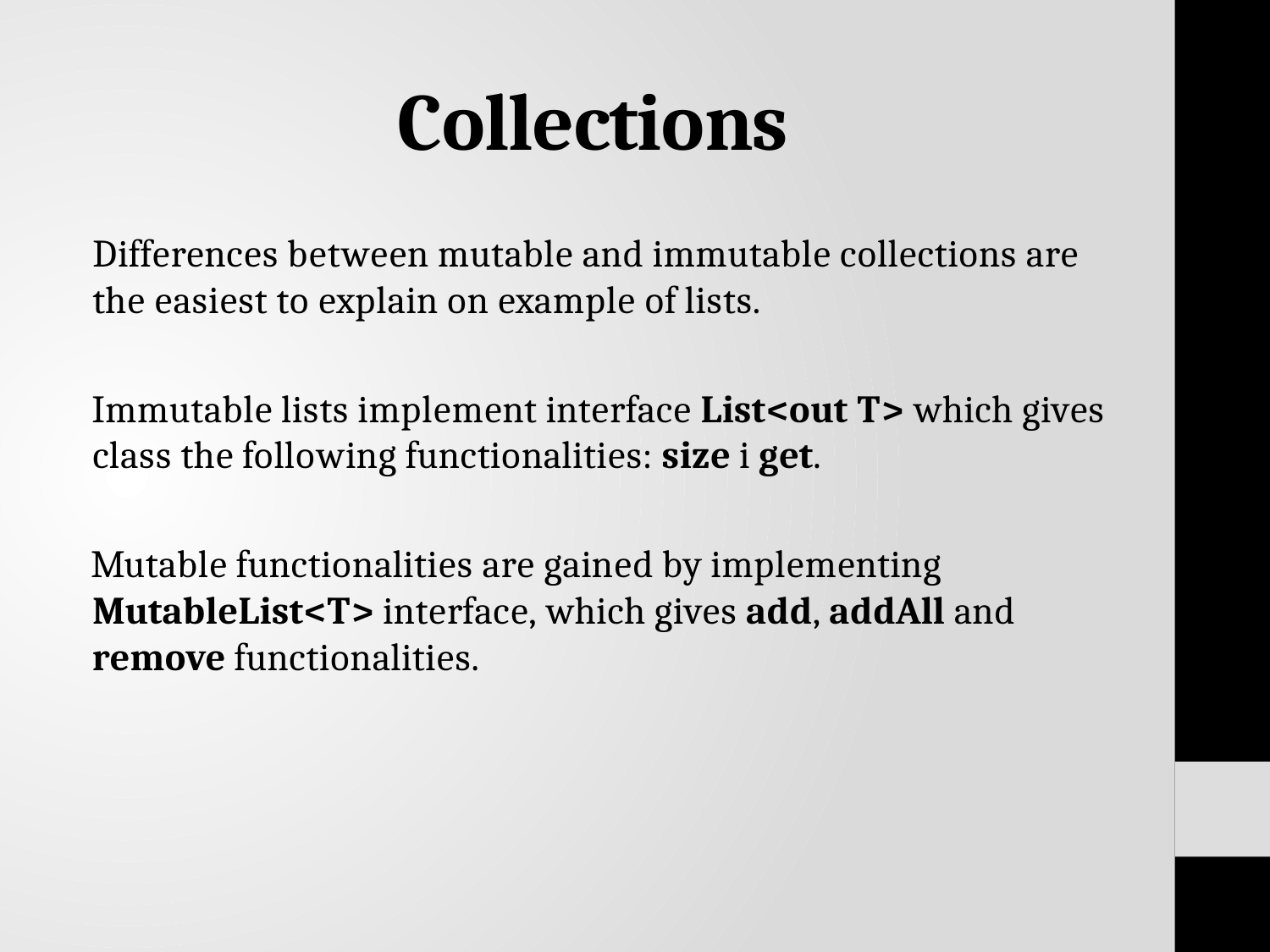

# Collections
Differences between mutable and immutable collections are the easiest to explain on example of lists.

Immutable lists implement interface List<out T> which gives class the following functionalities: size i get.

Mutable functionalities are gained by implementing MutableList<T> interface, which gives add, addAll and remove functionalities.